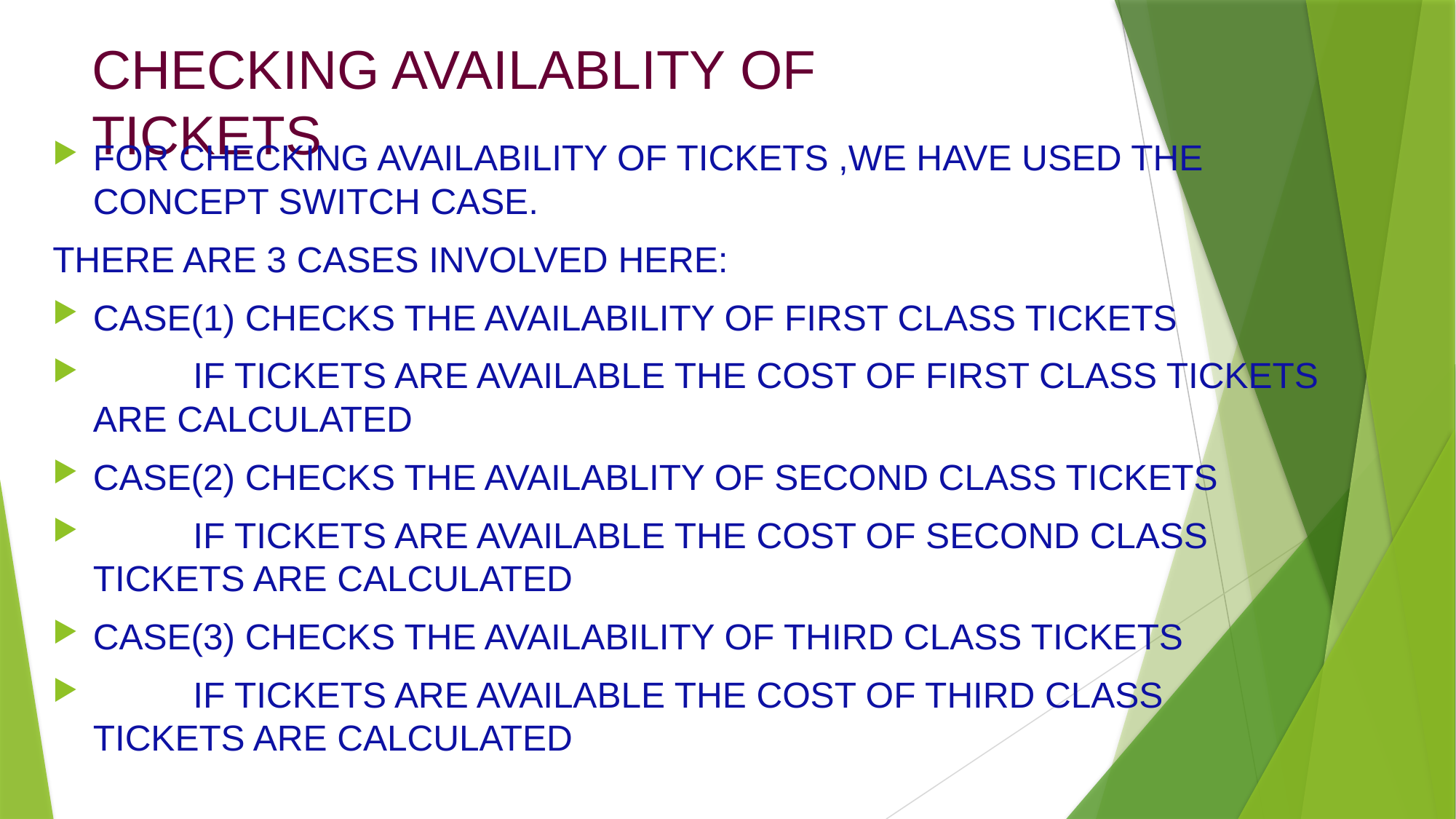

# CHECKING AVAILABLITY OF TICKETS
FOR CHECKING AVAILABILITY OF TICKETS ,WE HAVE USED THE CONCEPT SWITCH CASE.
THERE ARE 3 CASES INVOLVED HERE:
CASE(1) CHECKS THE AVAILABILITY OF FIRST CLASS TICKETS
          IF TICKETS ARE AVAILABLE THE COST OF FIRST CLASS TICKETS ARE CALCULATED
CASE(2) CHECKS THE AVAILABLITY OF SECOND CLASS TICKETS
          IF TICKETS ARE AVAILABLE THE COST OF SECOND CLASS TICKETS ARE CALCULATED
CASE(3) CHECKS THE AVAILABILITY OF THIRD CLASS TICKETS
          IF TICKETS ARE AVAILABLE THE COST OF THIRD CLASS TICKETS ARE CALCULATED